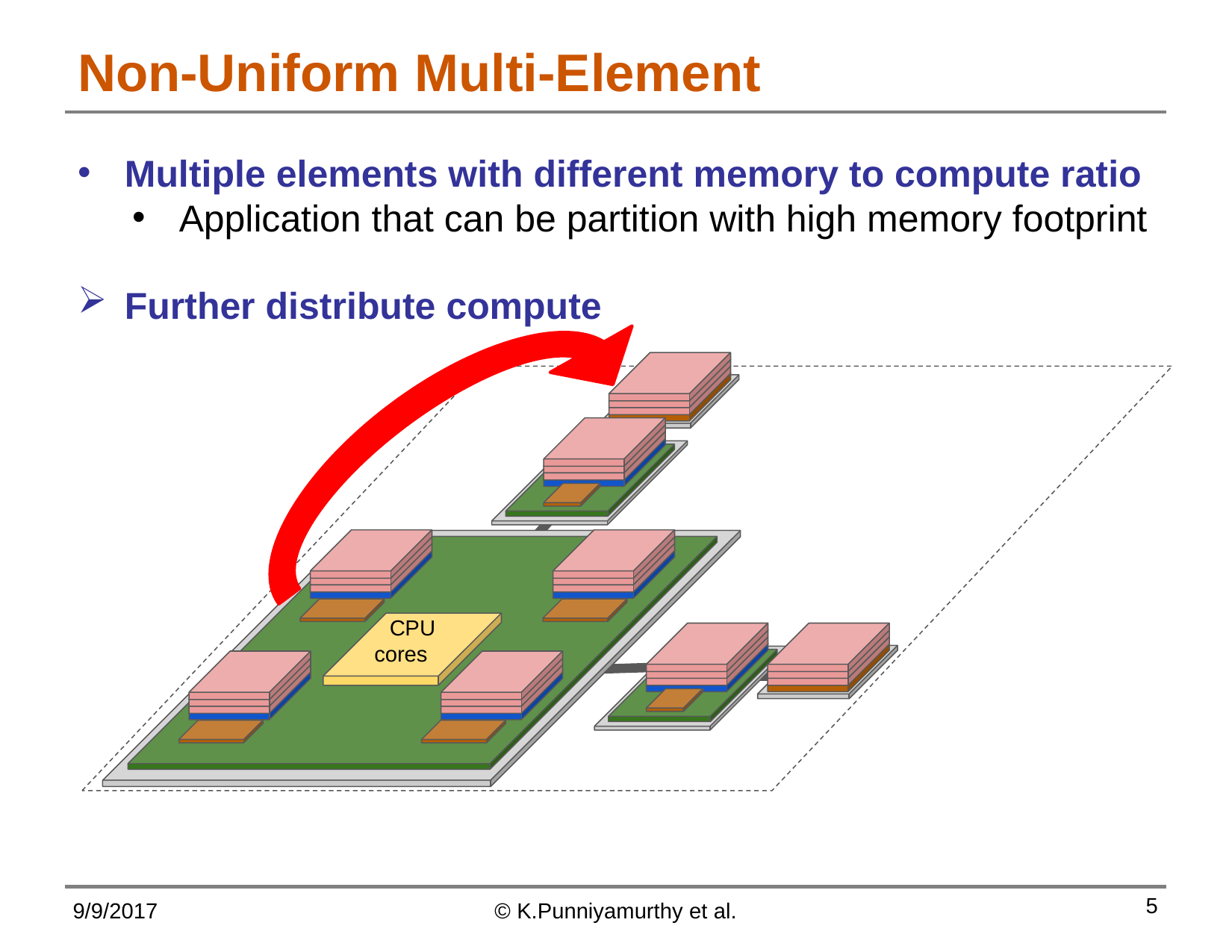

# Non-Uniform Multi-Element
Multiple elements with different memory to compute ratio
Application that can be partition with high memory footprint

Further distribute compute

      CPU
cores

9/9/2017
© K.Punniyamurthy et al.
5